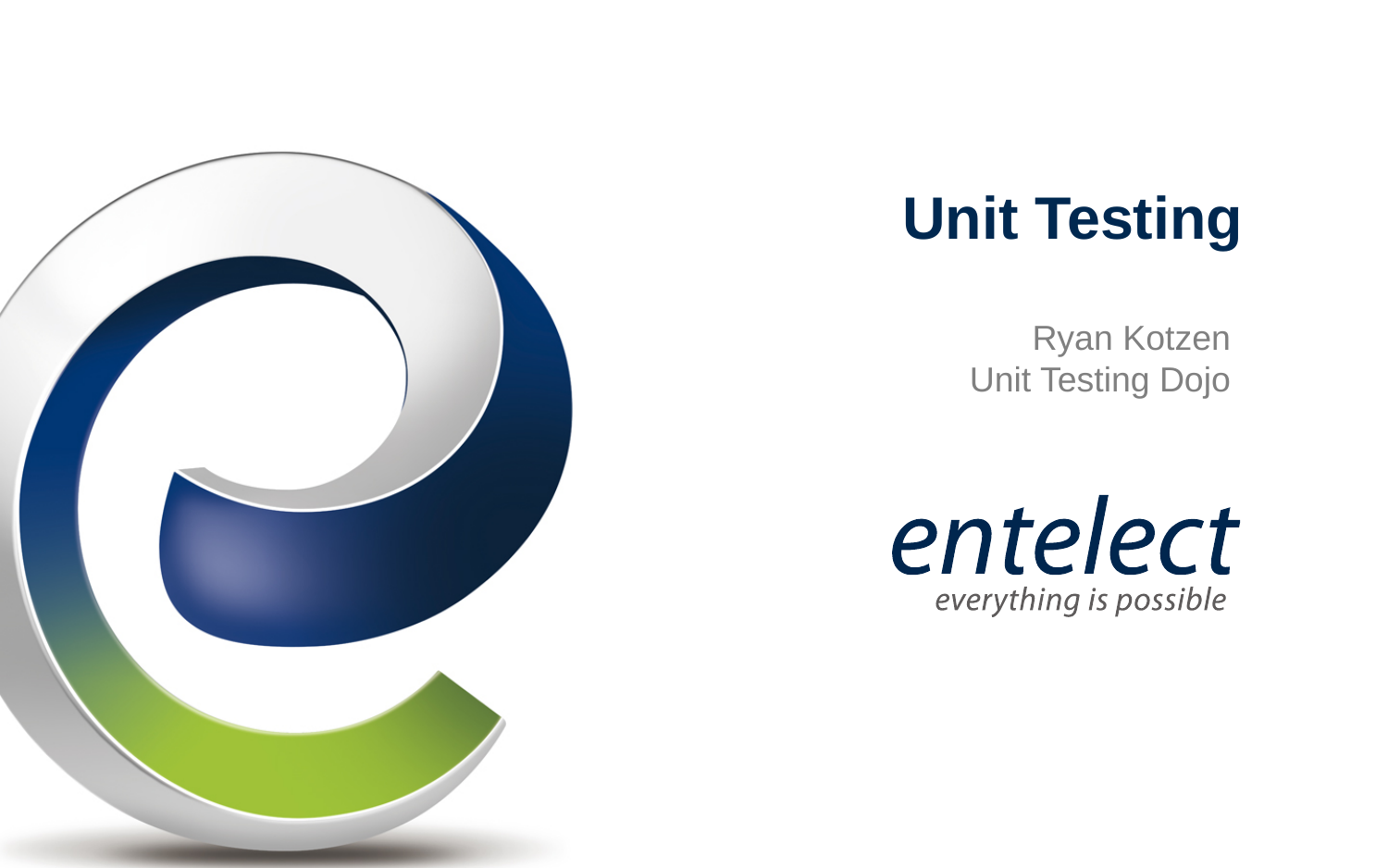

# Unit Testing
Ryan Kotzen
Unit Testing Dojo